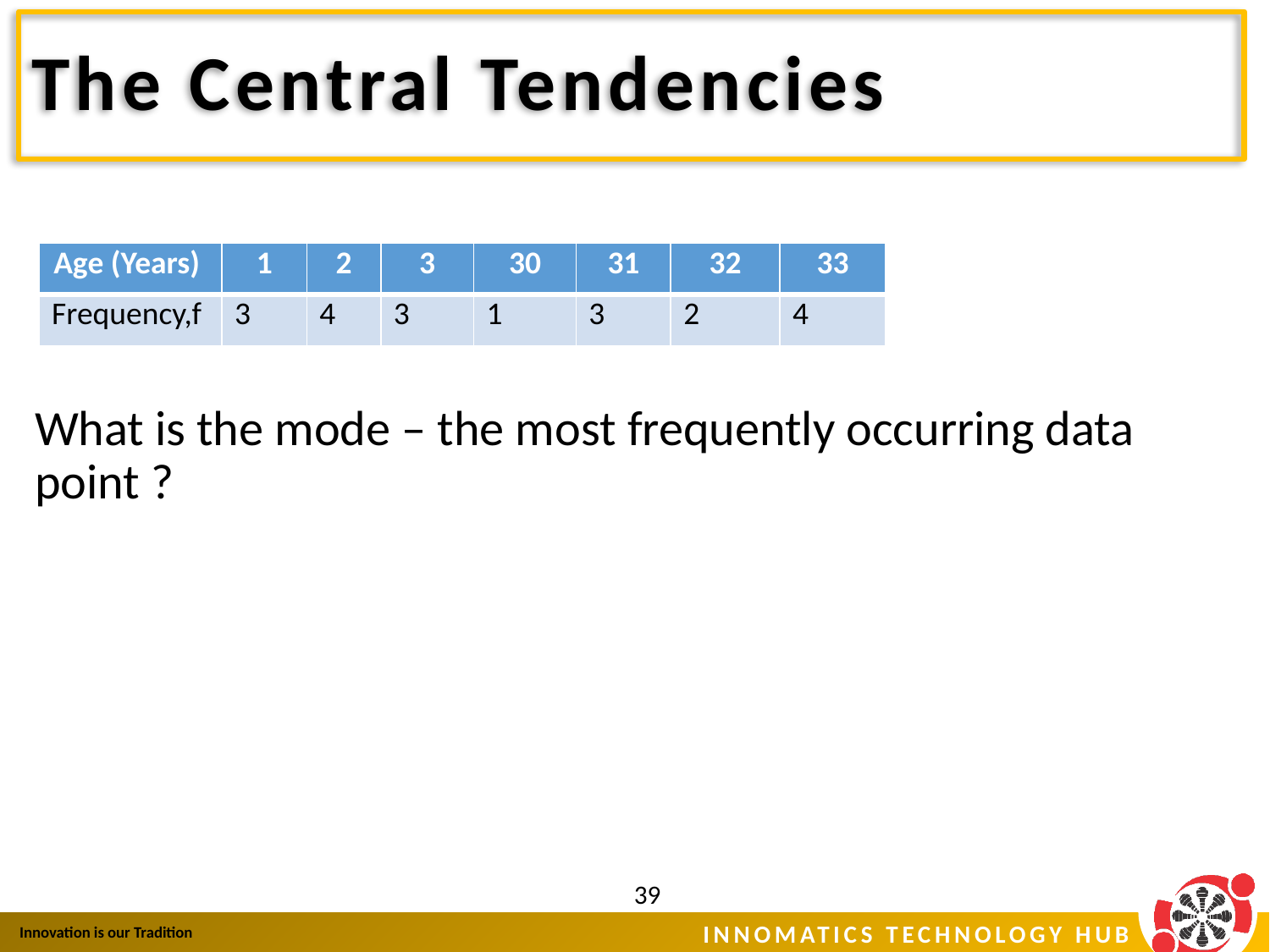

# The Central Tendencies

What is the mode – the most frequently occurring data point ?
| Age (Years) | 1 | 2 | 3 | 30 | 31 | 32 | 33 |
| --- | --- | --- | --- | --- | --- | --- | --- |
| Frequency,f | 3 | 4 | 3 | 1 | 3 | 2 | 4 |